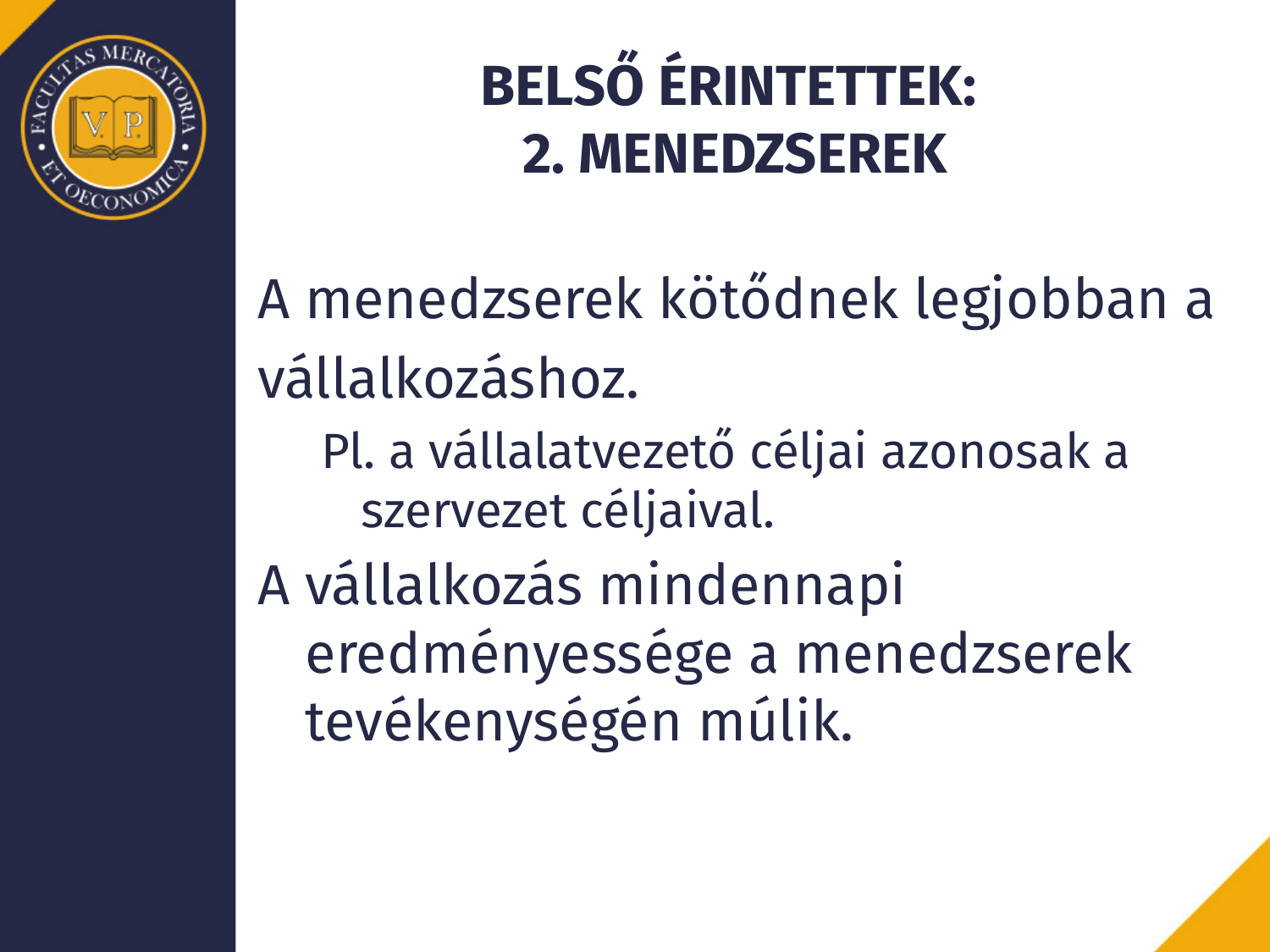

# BELSŐ ÉRINTETTEK: 2. MENEDZSEREK
A menedzserek kötődnek legjobban a
vállalkozáshoz.
Pl. a vállalatvezető céljai azonosak a szervezet céljaival.
A vállalkozás mindennapi eredményessége a menedzserek tevékenységén múlik.